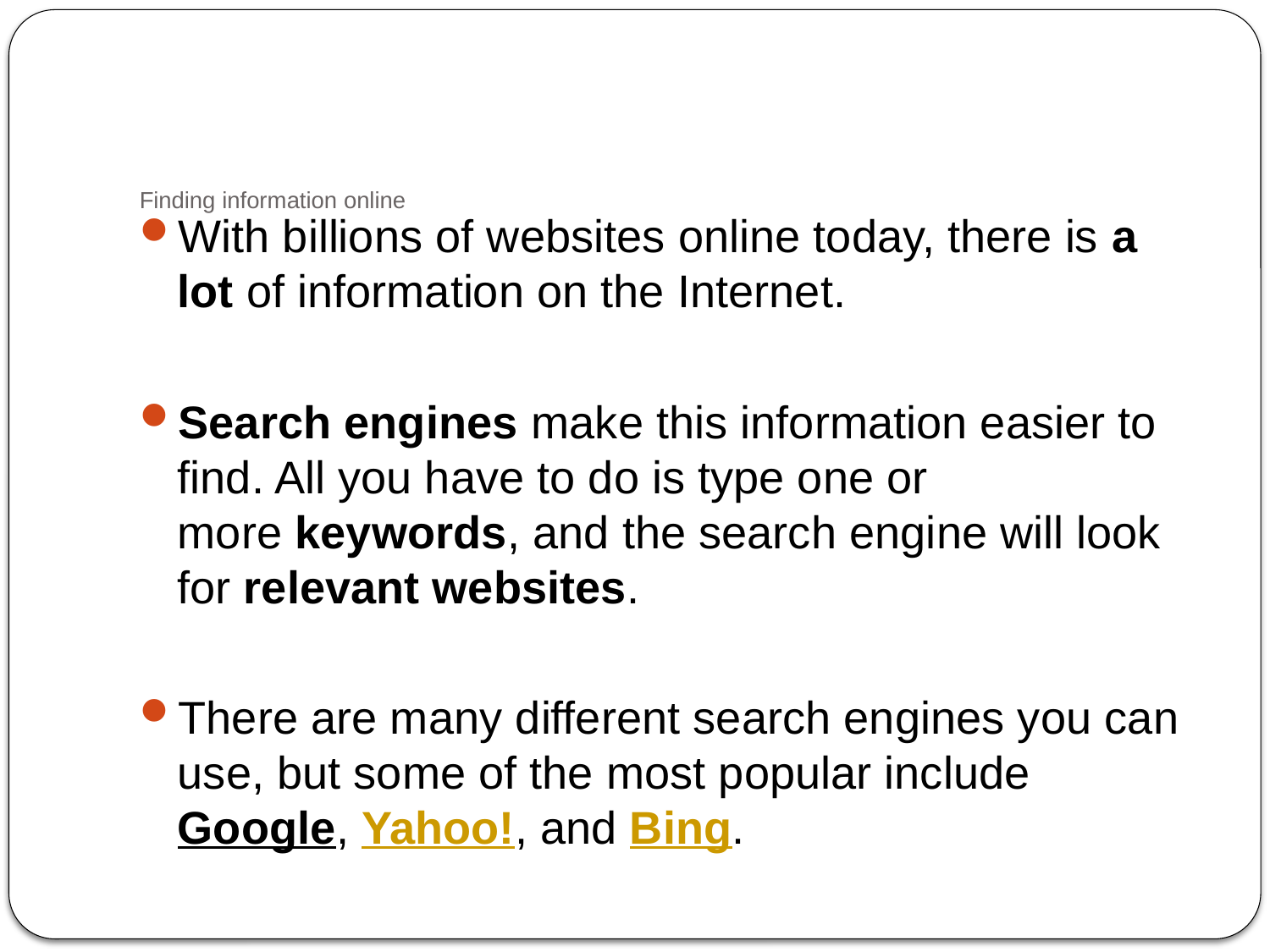

# Finding information online
With billions of websites online today, there is a lot of information on the Internet.

Search engines make this information easier to find. All you have to do is type one or more keywords, and the search engine will look for relevant websites.

There are many different search engines you can use, but some of the most popular include Google, Yahoo!, and Bing.